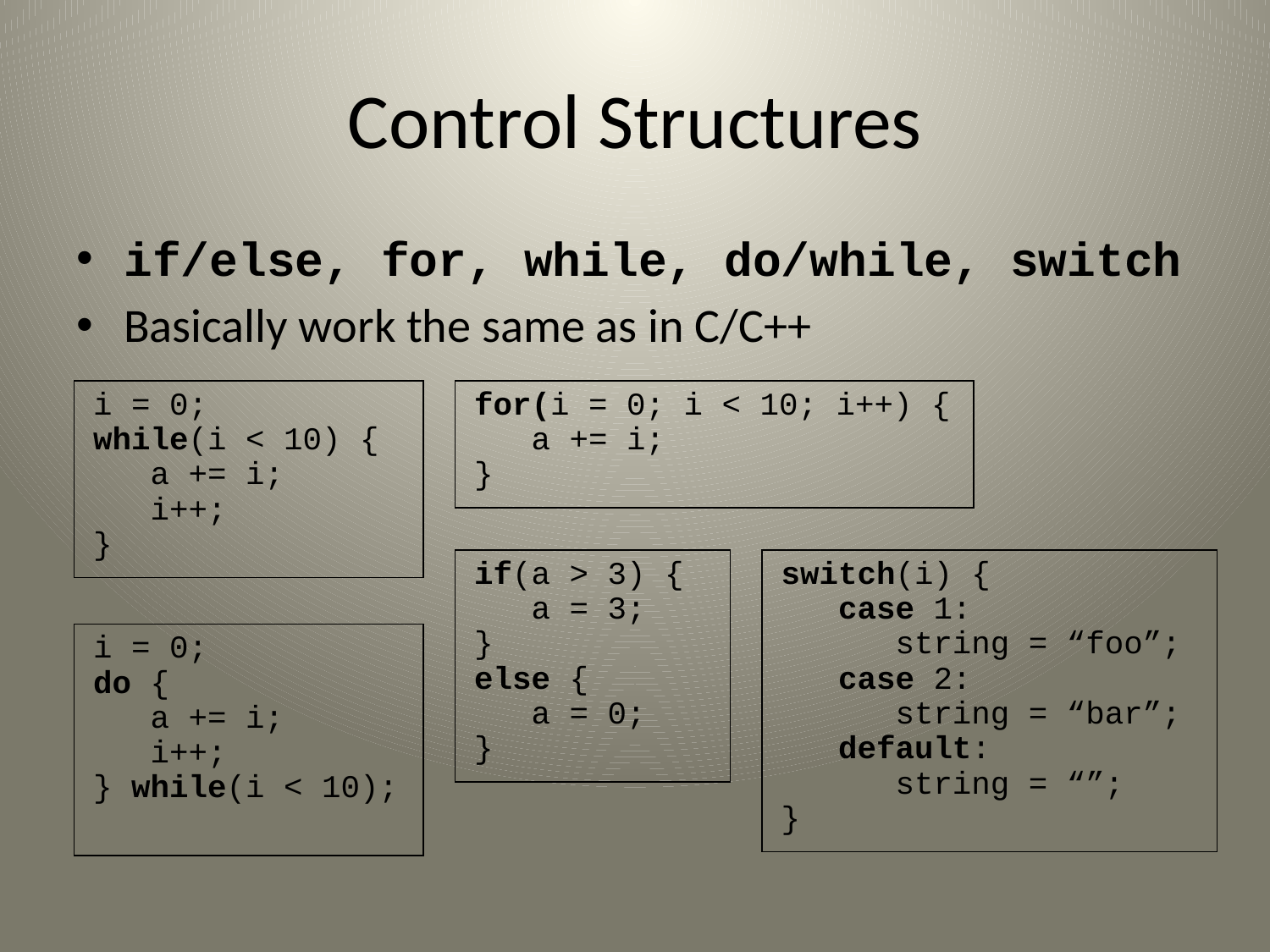

# Control Structures
if/else, for, while, do/while, switch
Basically work the same as in C/C++
i = 0;
while(i < 10) {
   a += i;
   i++;
}
for(i = 0; i < 10; i++) {
   a += i;
}
if(a > 3) {
   a = 3;
}
else {
   a = 0;
}
switch(i) {
   case 1:
      string = “foo”;
   case 2:
      string = “bar”;
   default:
      string = “”;
}
i = 0;
do {
   a += i;
   i++;
} while(i < 10);